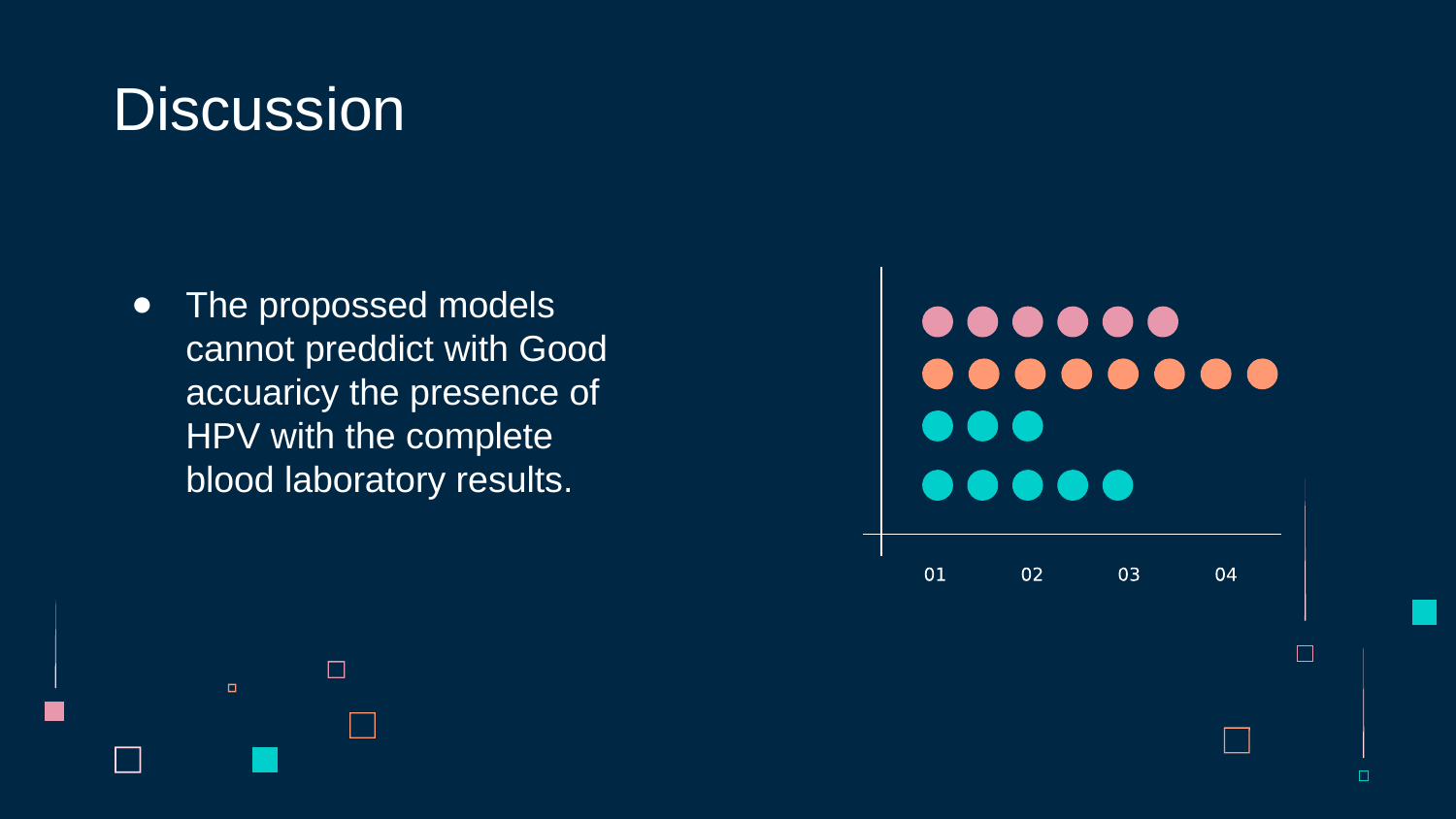

# Discussion
The propossed models cannot preddict with Good accuaricy the presence of HPV with the complete blood laboratory results.